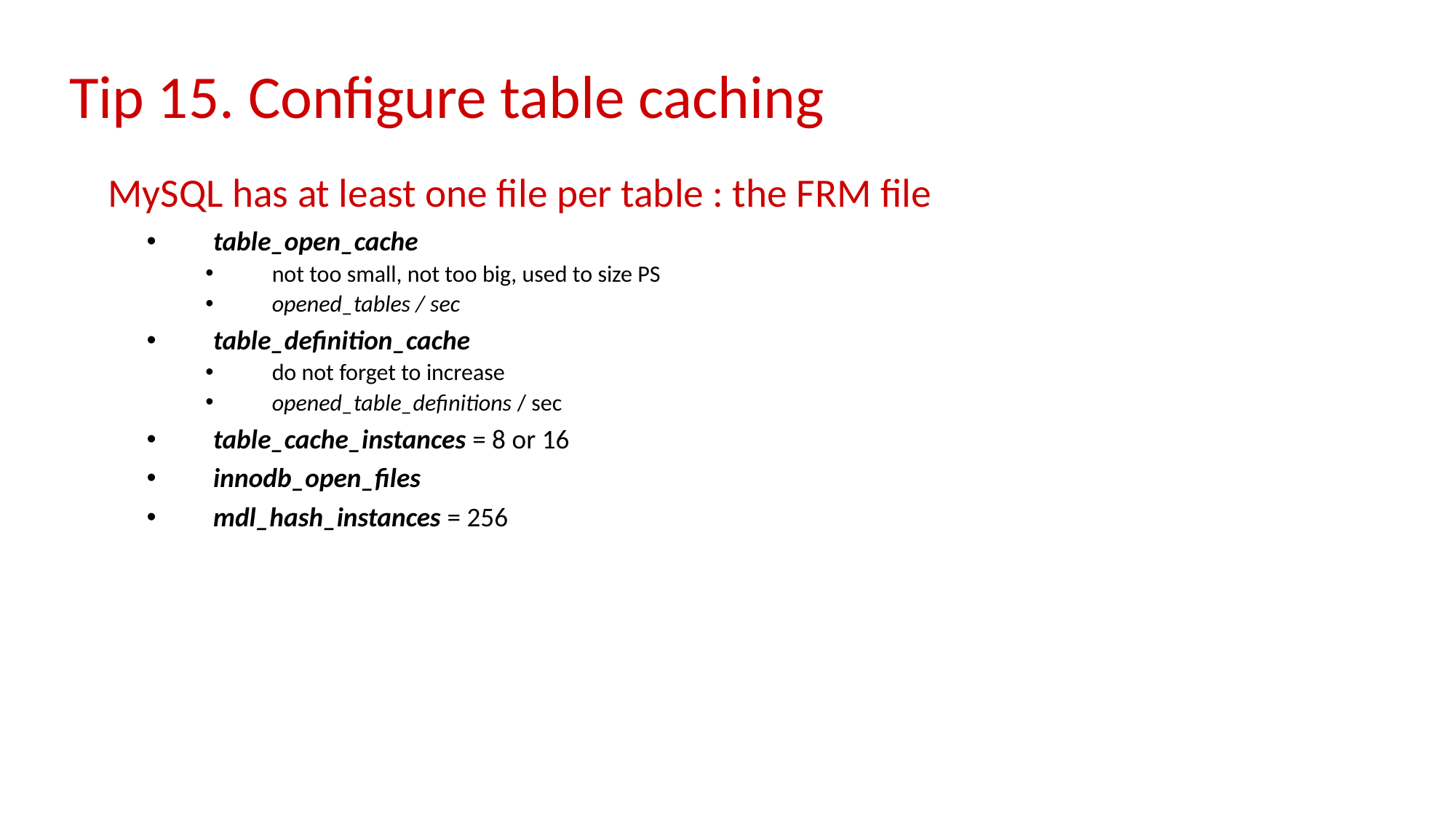

# Tip 15. Configure table caching
MySQL has at least one file per table : the FRM file
table_open_cache
not too small, not too big, used to size PS
opened_tables / sec
table_definition_cache
do not forget to increase
opened_table_definitions / sec
table_cache_instances = 8 or 16
innodb_open_files
mdl_hash_instances = 256